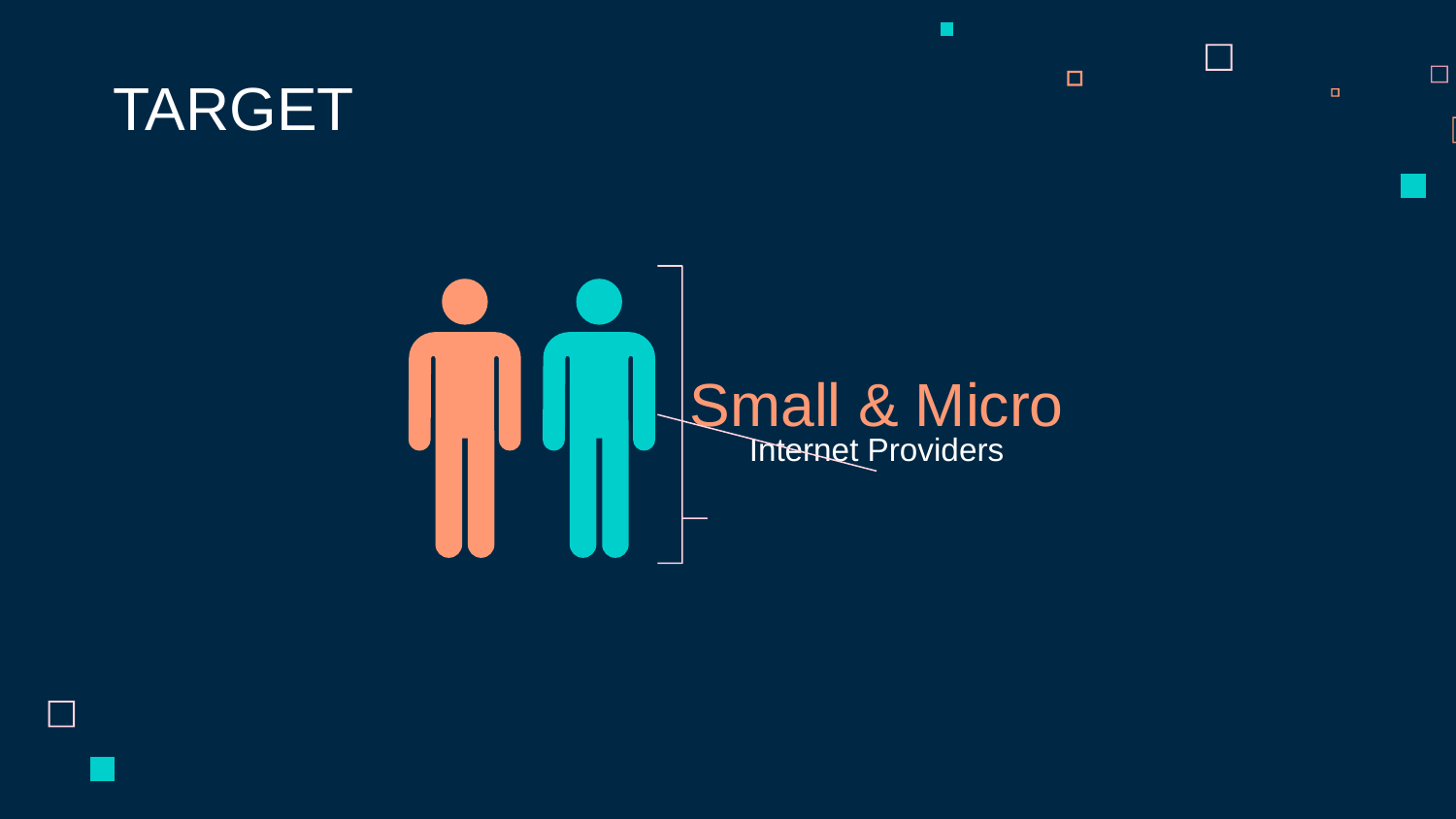

# TARGET

Small & Micro
Internet Providers